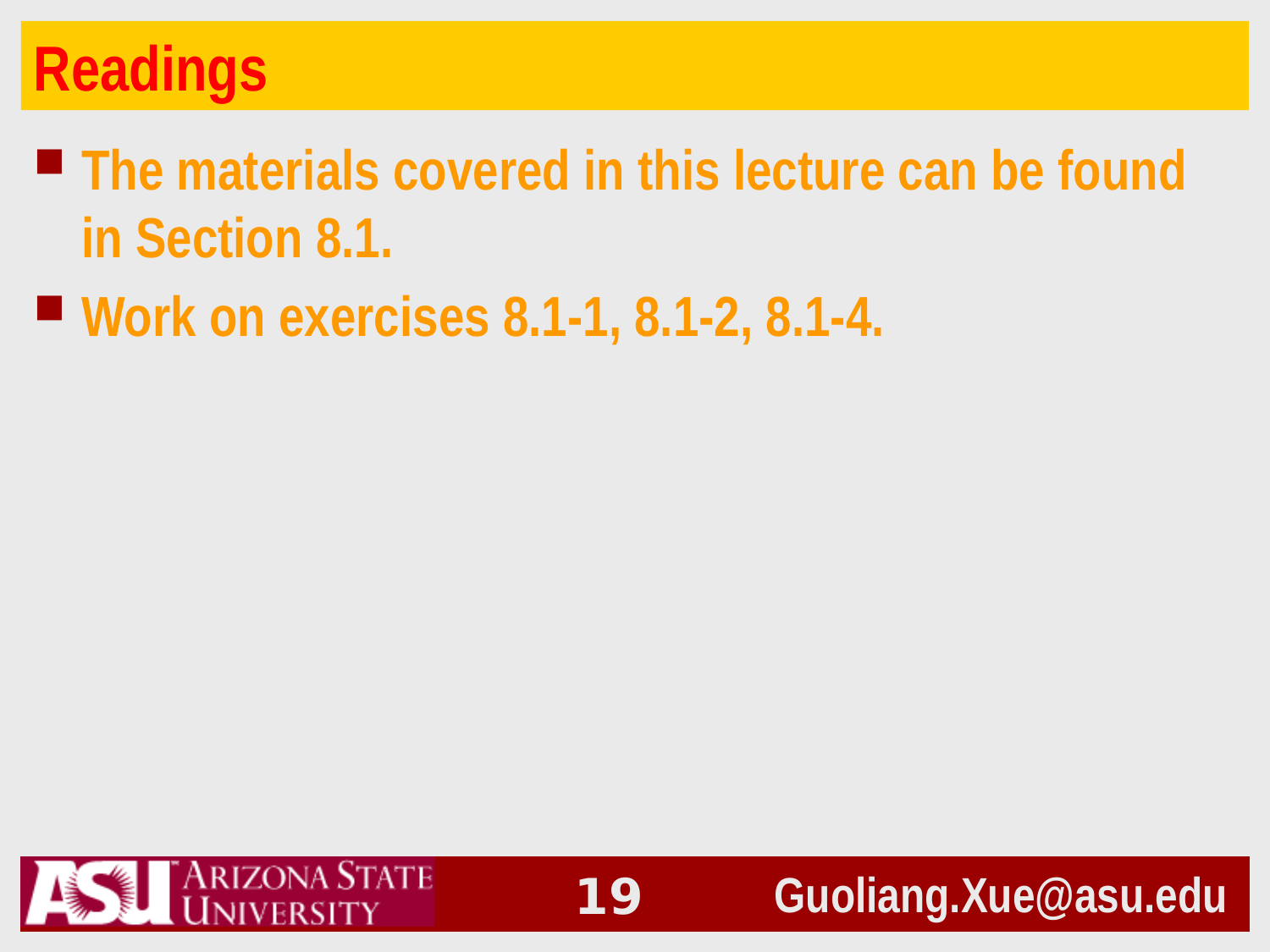

# Readings
The materials covered in this lecture can be found in Section 8.1.
Work on exercises 8.1-1, 8.1-2, 8.1-4.
19